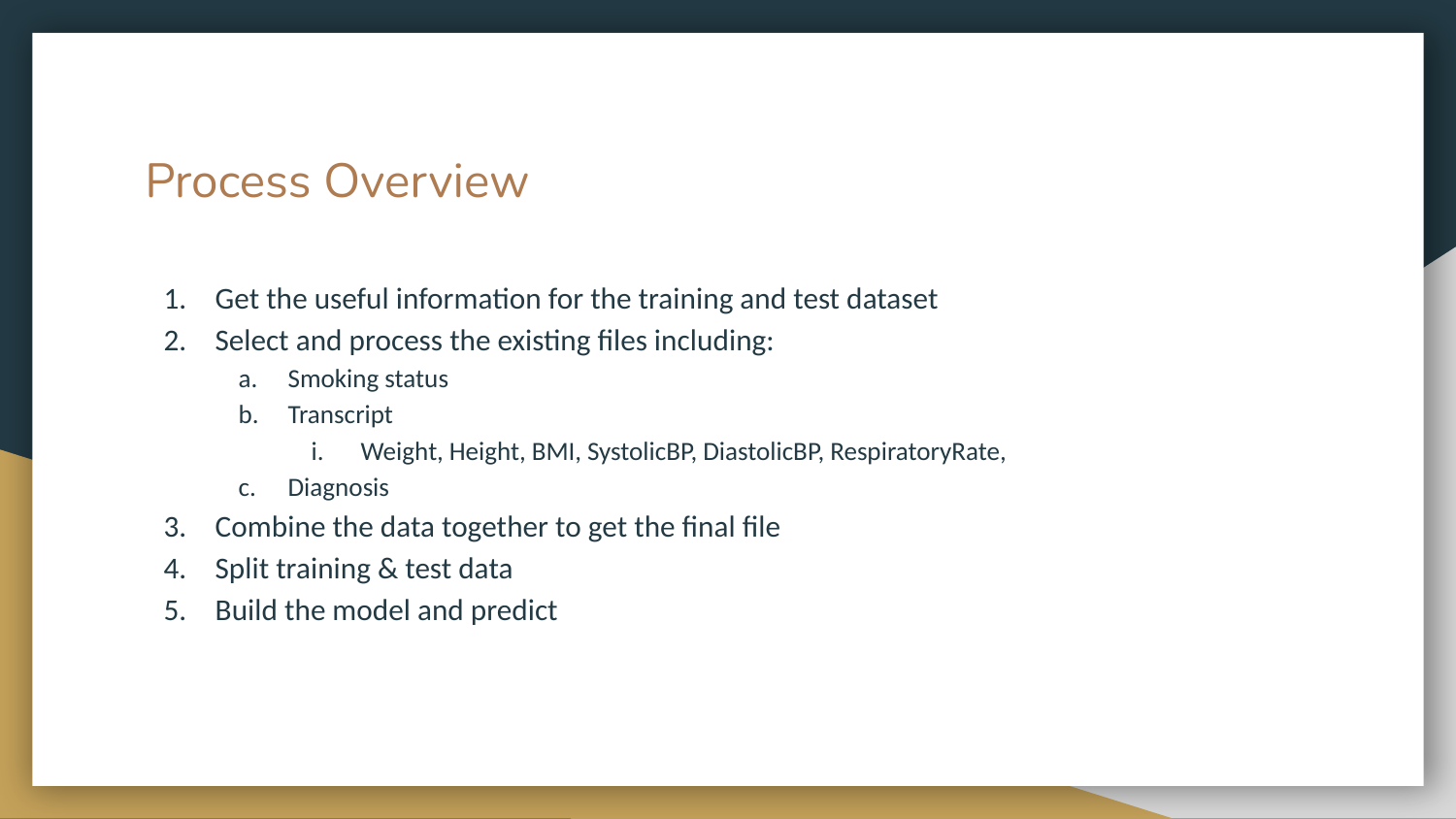

# Process Overview
Get the useful information for the training and test dataset
Select and process the existing files including:
Smoking status
Transcript
Weight, Height, BMI, SystolicBP, DiastolicBP, RespiratoryRate,
Diagnosis
Combine the data together to get the final file
Split training & test data
Build the model and predict